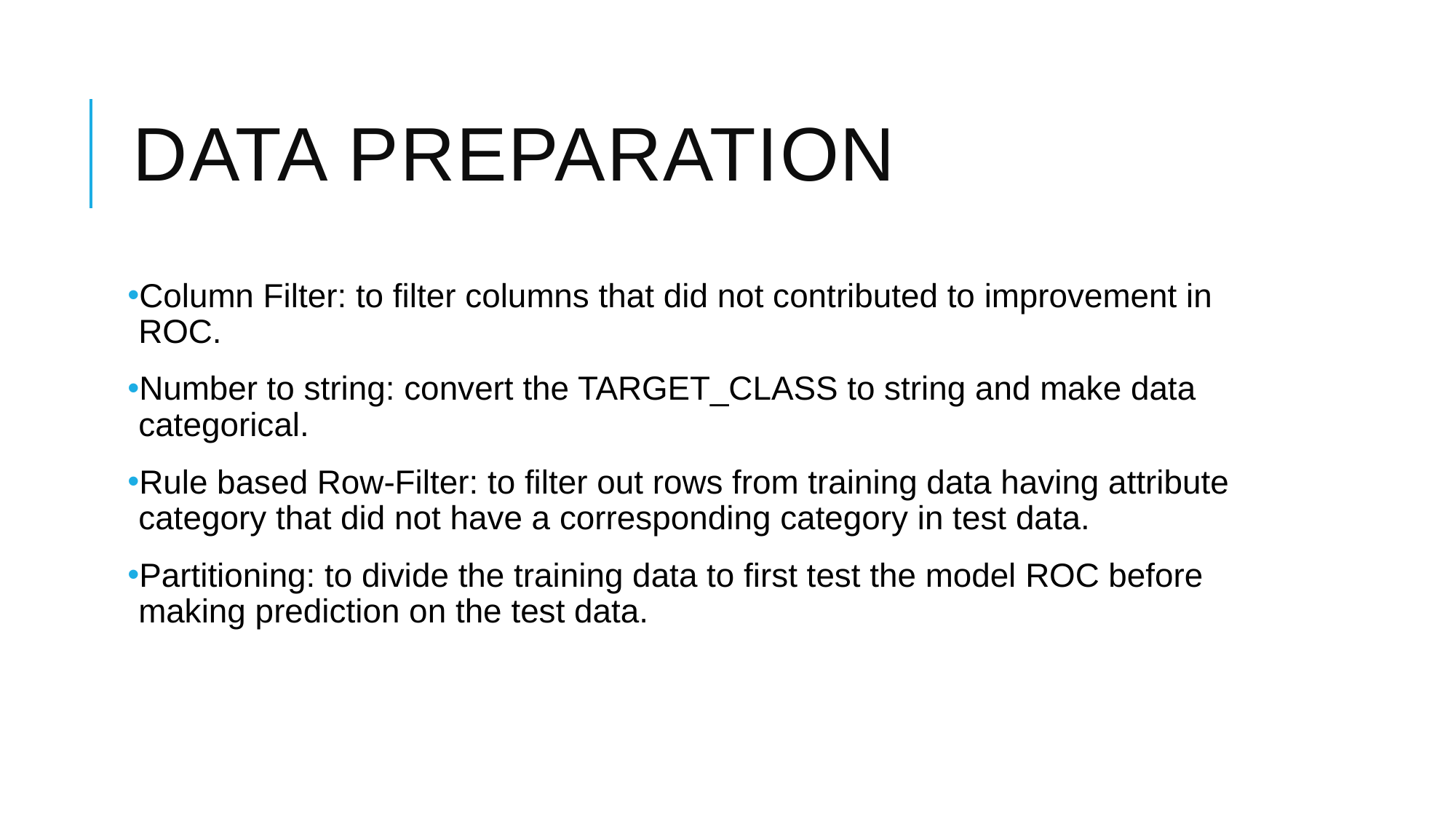

# Data preparation
Column Filter: to filter columns that did not contributed to improvement in ROC.
Number to string: convert the TARGET_CLASS to string and make data categorical.
Rule based Row-Filter: to filter out rows from training data having attribute category that did not have a corresponding category in test data.
Partitioning: to divide the training data to first test the model ROC before making prediction on the test data.